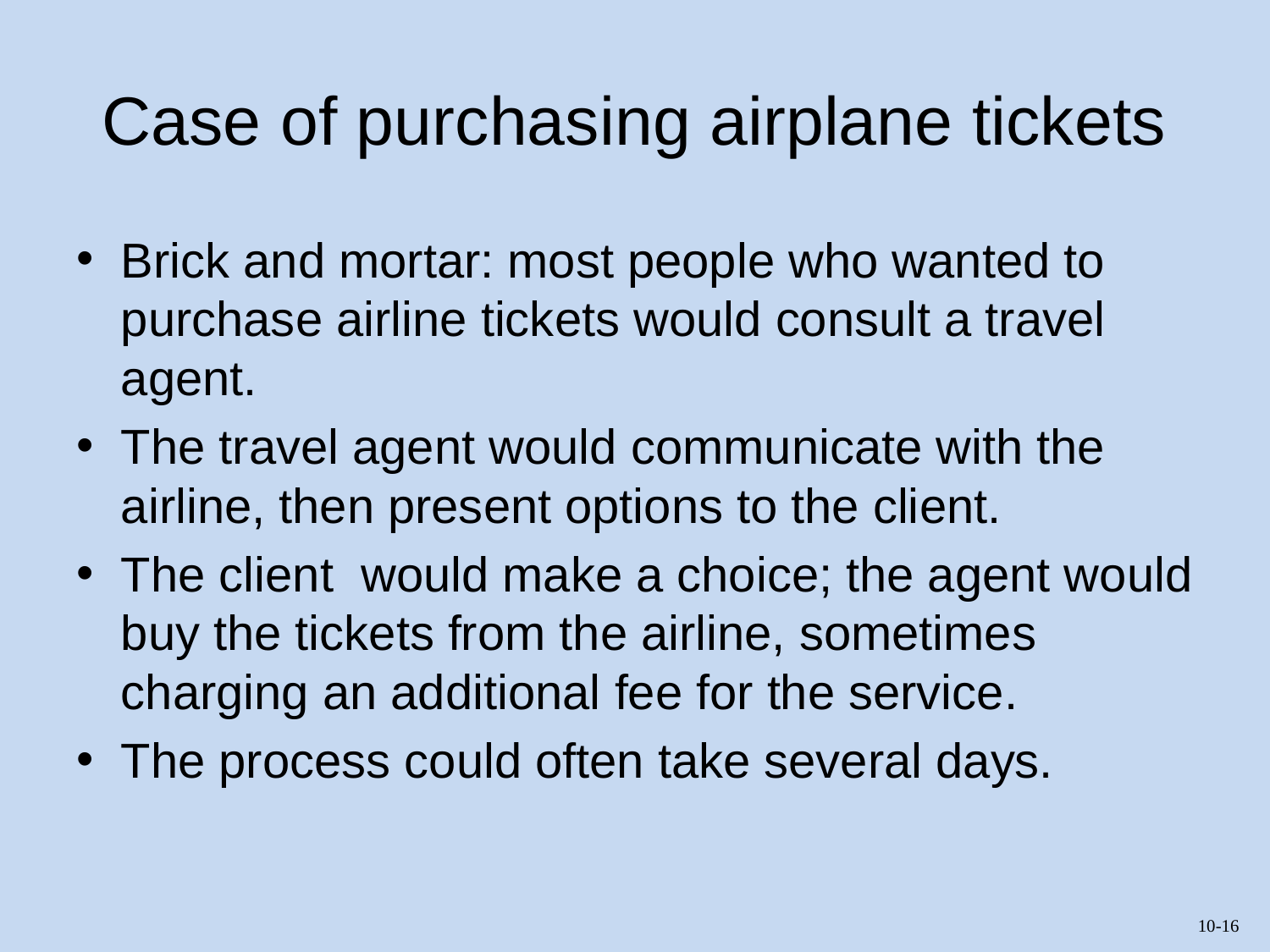

# Case of purchasing airplane tickets
Brick and mortar: most people who wanted to purchase airline tickets would consult a travel agent.
The travel agent would communicate with the airline, then present options to the client.
The client  would make a choice; the agent would buy the tickets from the airline, sometimes charging an additional fee for the service.
The process could often take several days.